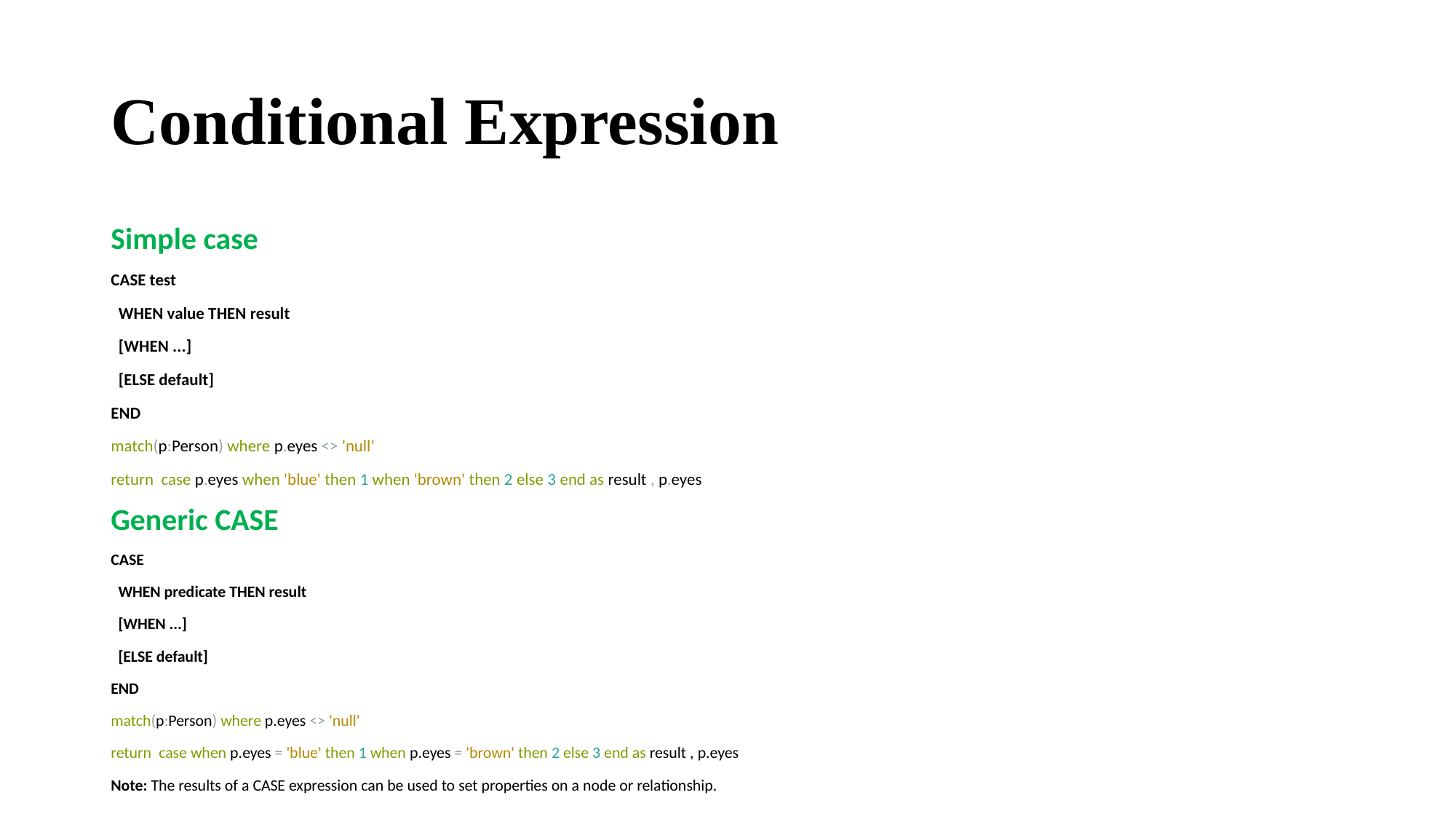

# Conditional Expression
Simple case
CASE test
  WHEN value THEN result
  [WHEN ...]
  [ELSE default]
END
match(p:Person) where p.eyes <> 'null’
return  case p.eyes when 'blue' then 1 when 'brown' then 2 else 3 end as result , p.eyes
Generic CASE
CASE
  WHEN predicate THEN result
  [WHEN ...]
  [ELSE default]
END
match(p:Person) where p.eyes <> 'null'
return  case when p.eyes = 'blue' then 1 when p.eyes = 'brown' then 2 else 3 end as result , p.eyes
Note: The results of a CASE expression can be used to set properties on a node or relationship.